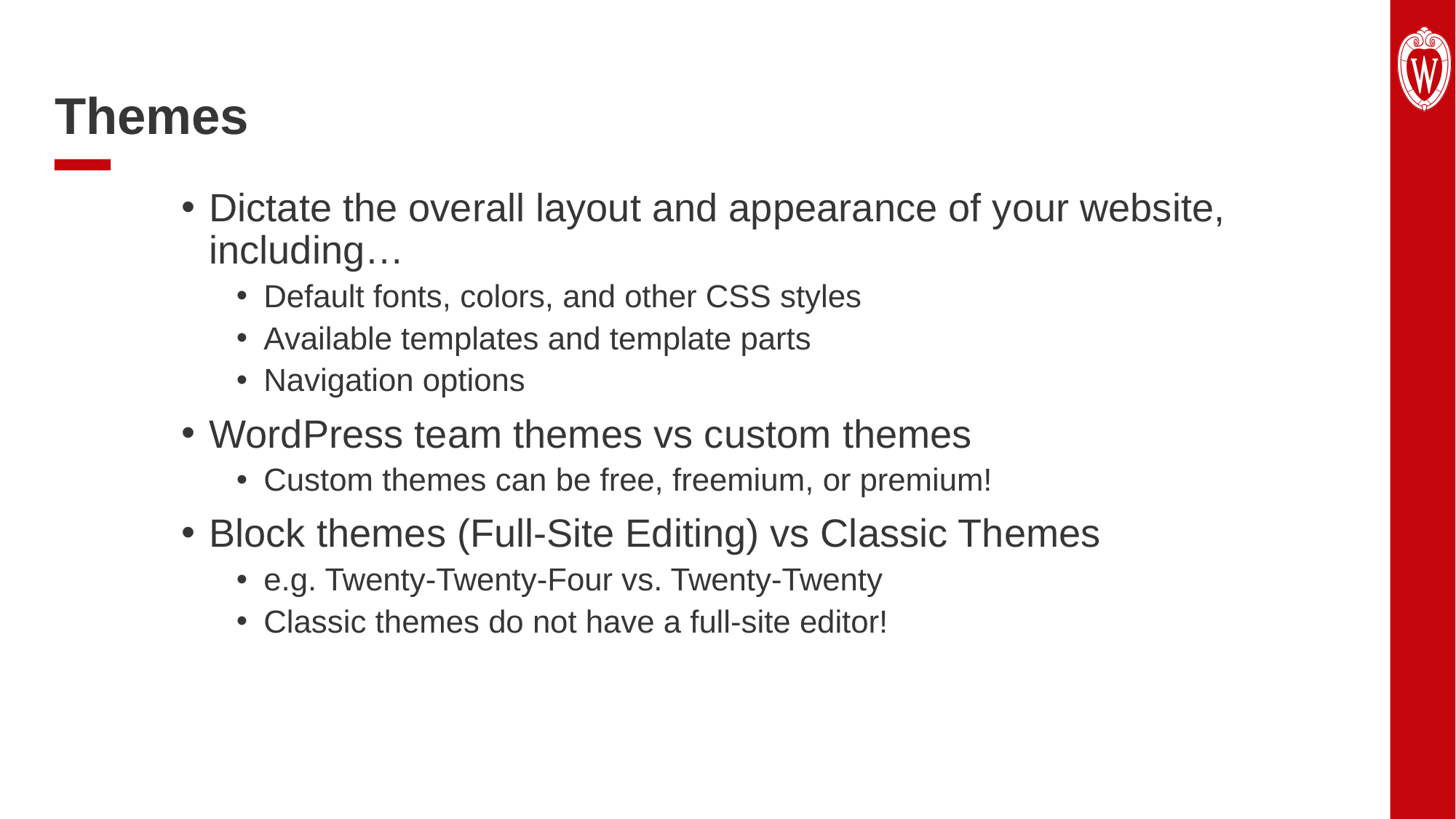

# Themes
Dictate the overall layout and appearance of your website, including…
Default fonts, colors, and other CSS styles
Available templates and template parts
Navigation options
WordPress team themes vs custom themes
Custom themes can be free, freemium, or premium!
Block themes (Full-Site Editing) vs Classic Themes
e.g. Twenty-Twenty-Four vs. Twenty-Twenty
Classic themes do not have a full-site editor!